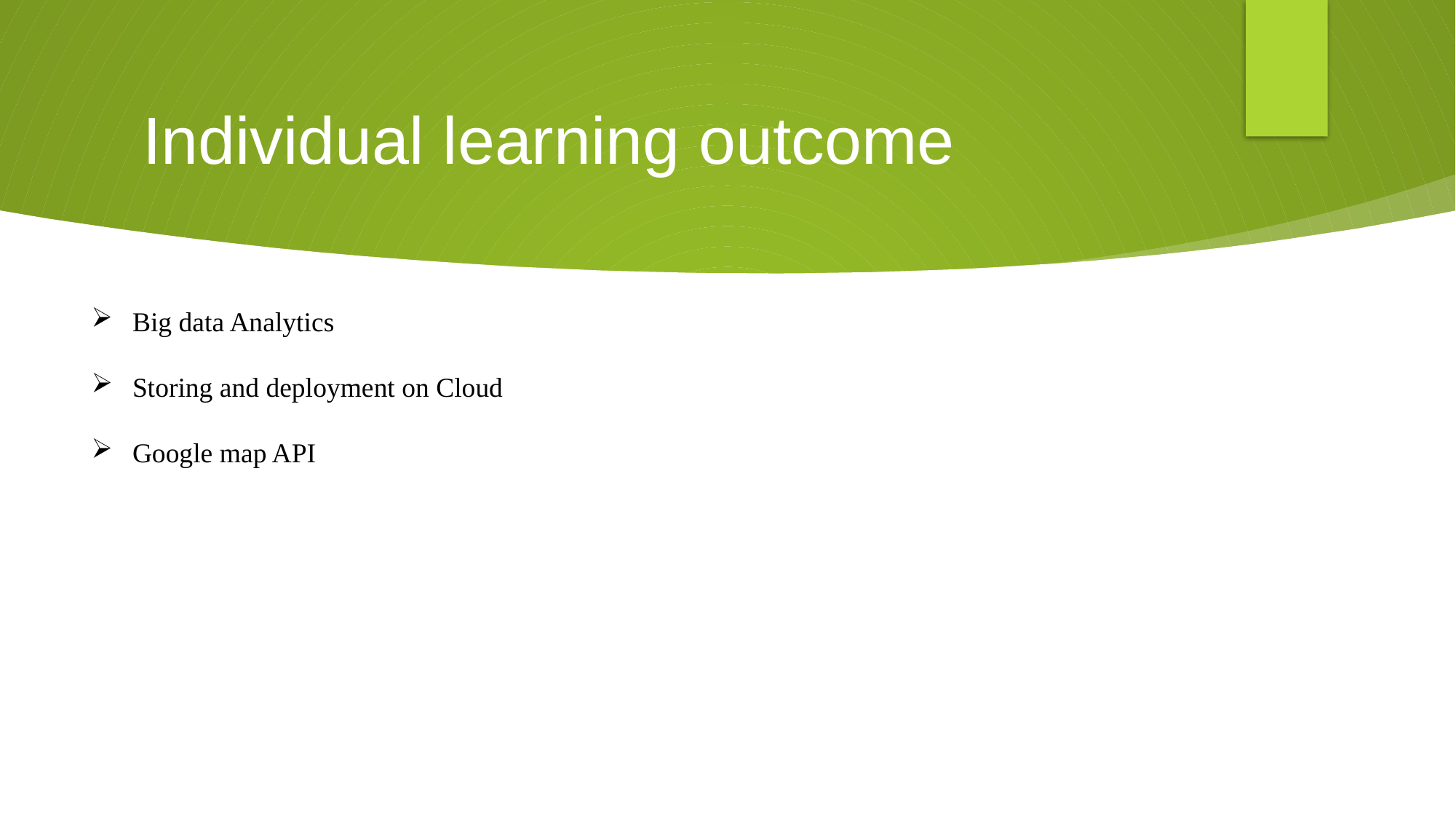

# Individual learning outcome

Big data Analytics
Storing and deployment on Cloud

Google map API